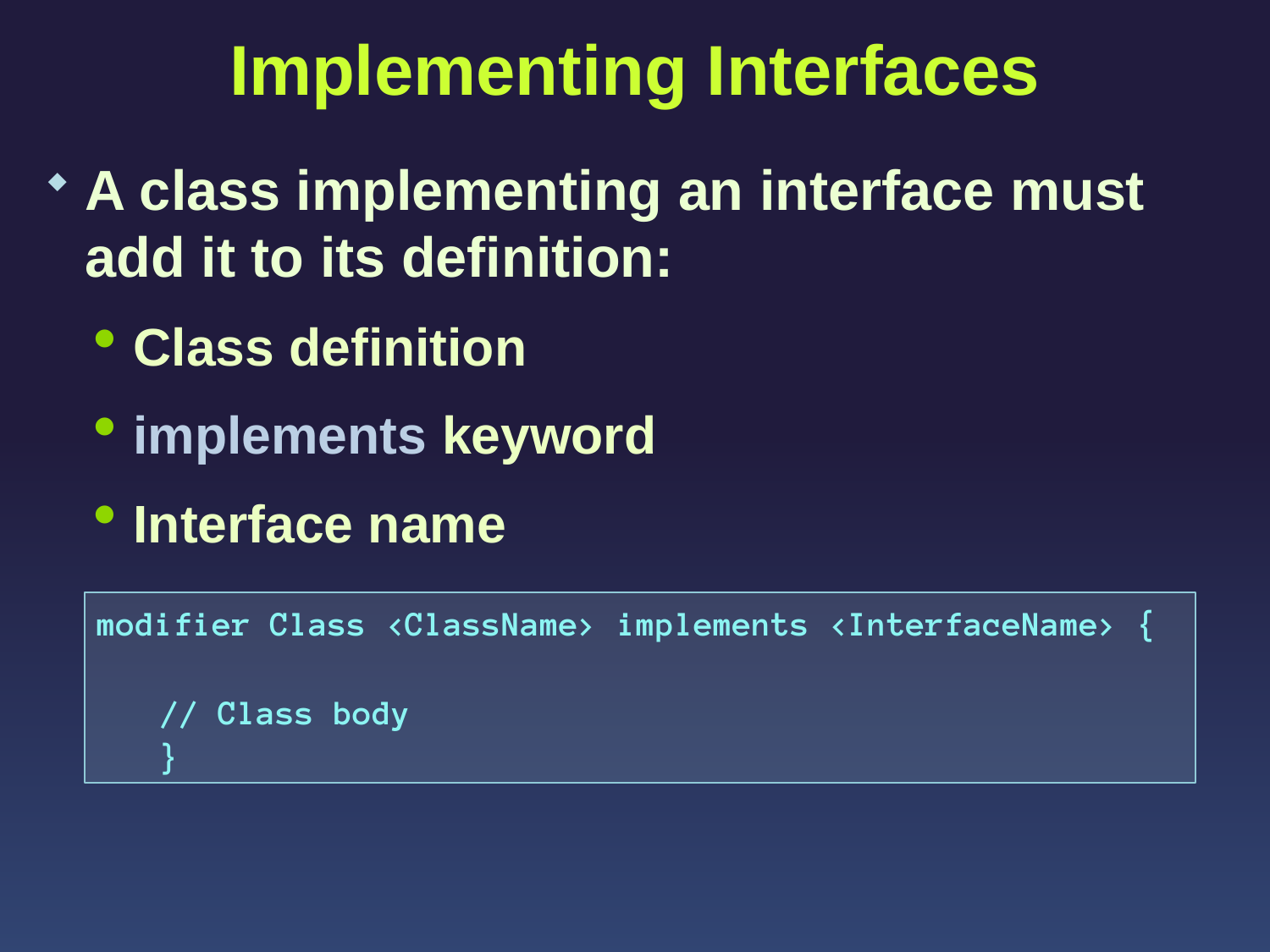

# Implementing Interfaces
A class implementing an interface must add it to its definition:
Class definition
implements keyword
Interface name

modifier Class <ClassName> implements <InterfaceName> {

// Class body
}